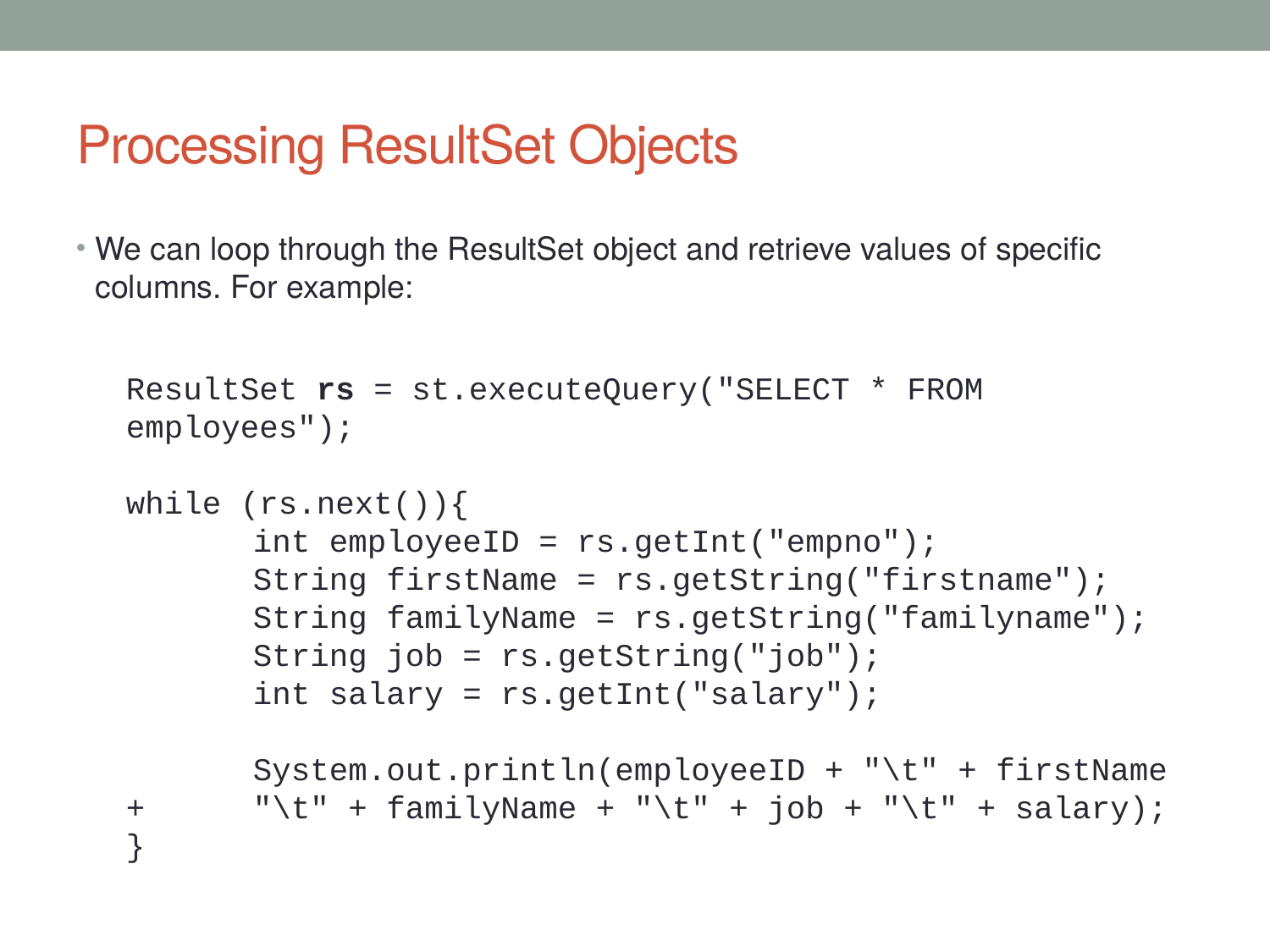

# Processing ResultSet Objects
We can loop through the ResultSet object and retrieve values of specific columns. For example:

ResultSet rs = st.executeQuery("SELECT * FROM employees");

while (rs.next()){
	int employeeID = rs.getInt("empno");
	String firstName = rs.getString("firstname");
	String familyName = rs.getString("familyname");
	String job = rs.getString("job");
	int salary = rs.getInt("salary");

	System.out.println(employeeID + "\t" + firstName + 	"\t" + familyName + "\t" + job + "\t" + salary);
}